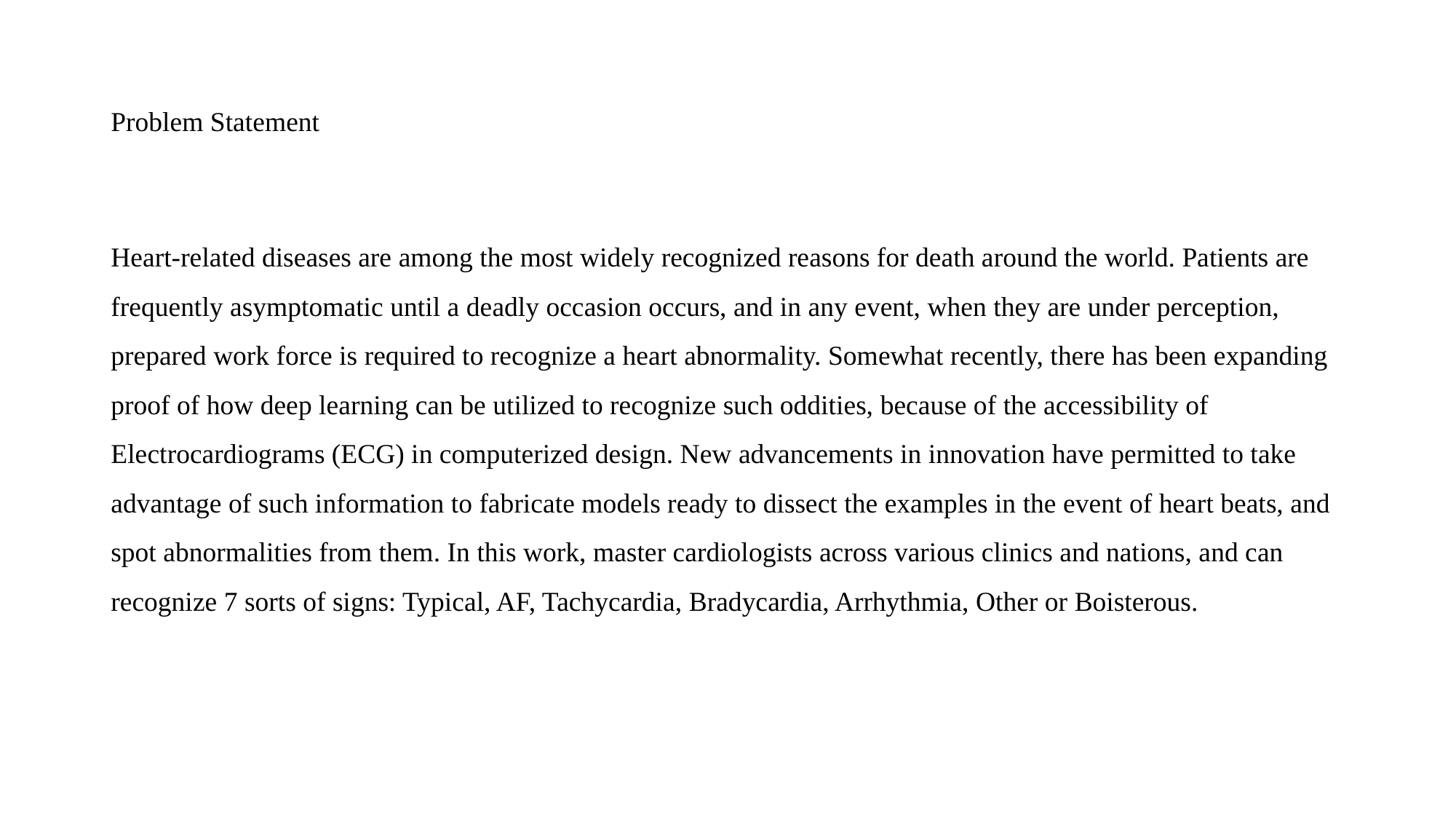

# Problem Statement

Heart-related diseases are among the most widely recognized reasons for death around the world. Patients are frequently asymptomatic until a deadly occasion occurs, and in any event, when they are under perception, prepared work force is required to recognize a heart abnormality. Somewhat recently, there has been expanding proof of how deep learning can be utilized to recognize such oddities, because of the accessibility of Electrocardiograms (ECG) in computerized design. New advancements in innovation have permitted to take advantage of such information to fabricate models ready to dissect the examples in the event of heart beats, and spot abnormalities from them. In this work, master cardiologists across various clinics and nations, and can recognize 7 sorts of signs: Typical, AF, Tachycardia, Bradycardia, Arrhythmia, Other or Boisterous.